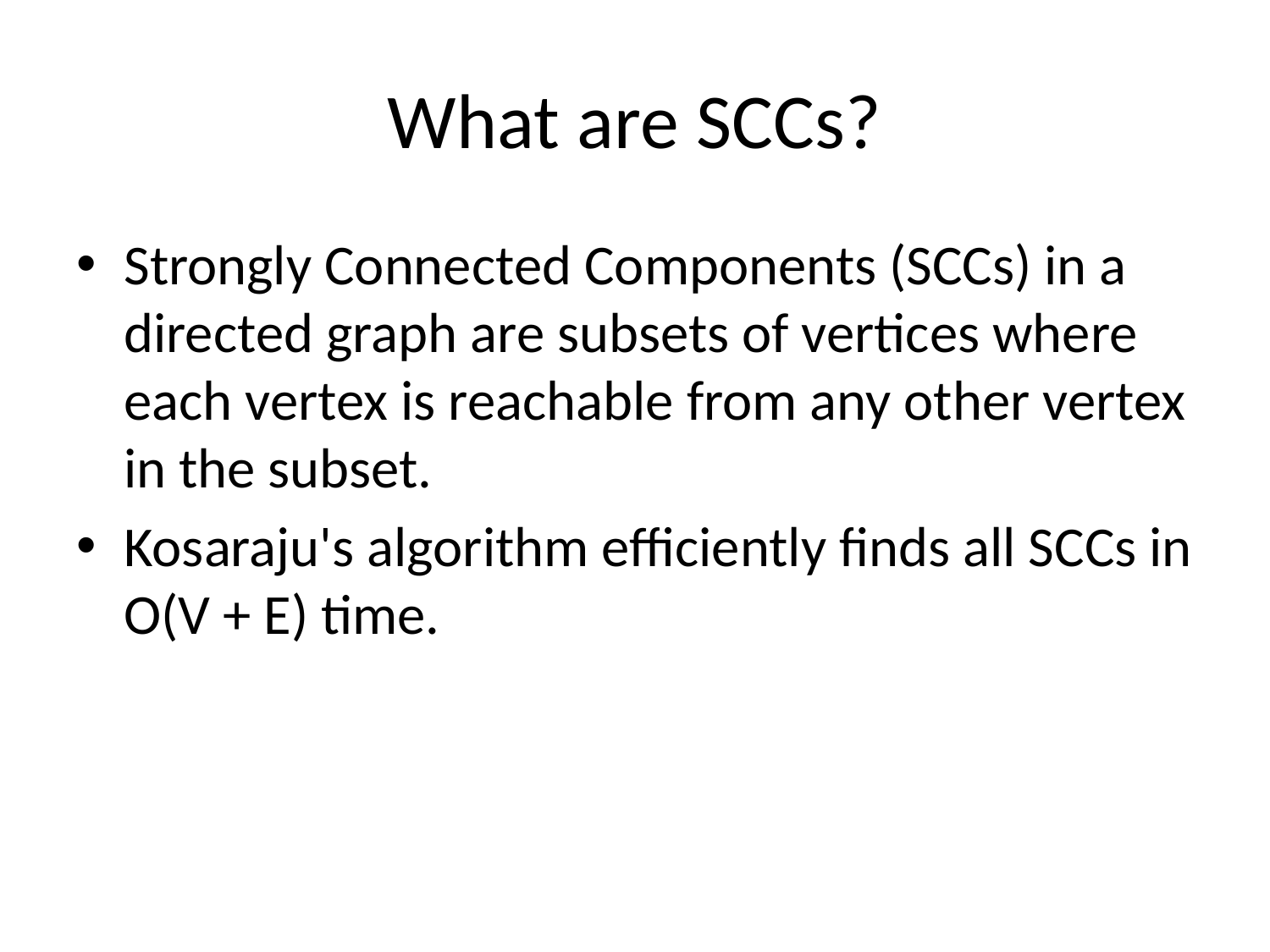

# What are SCCs?
Strongly Connected Components (SCCs) in a directed graph are subsets of vertices where each vertex is reachable from any other vertex in the subset.
Kosaraju's algorithm efficiently finds all SCCs in O(V + E) time.